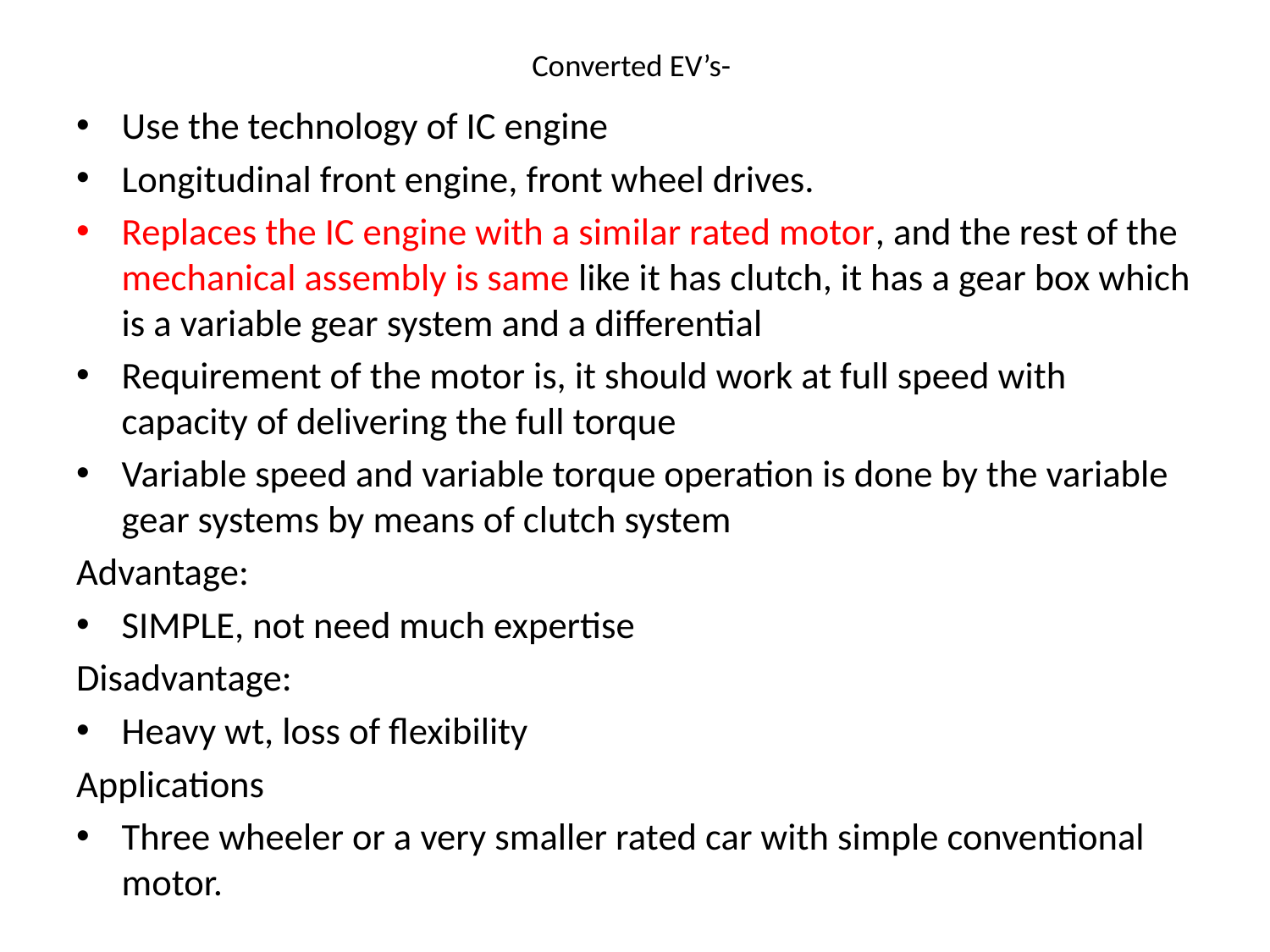

# Converted EV’s-
Use the technology of IC engine
Longitudinal front engine, front wheel drives.
Replaces the IC engine with a similar rated motor, and the rest of the mechanical assembly is same like it has clutch, it has a gear box which is a variable gear system and a differential
Requirement of the motor is, it should work at full speed with capacity of delivering the full torque
Variable speed and variable torque operation is done by the variable gear systems by means of clutch system
Advantage:
SIMPLE, not need much expertise
Disadvantage:
Heavy wt, loss of flexibility
Applications
Three wheeler or a very smaller rated car with simple conventional motor.